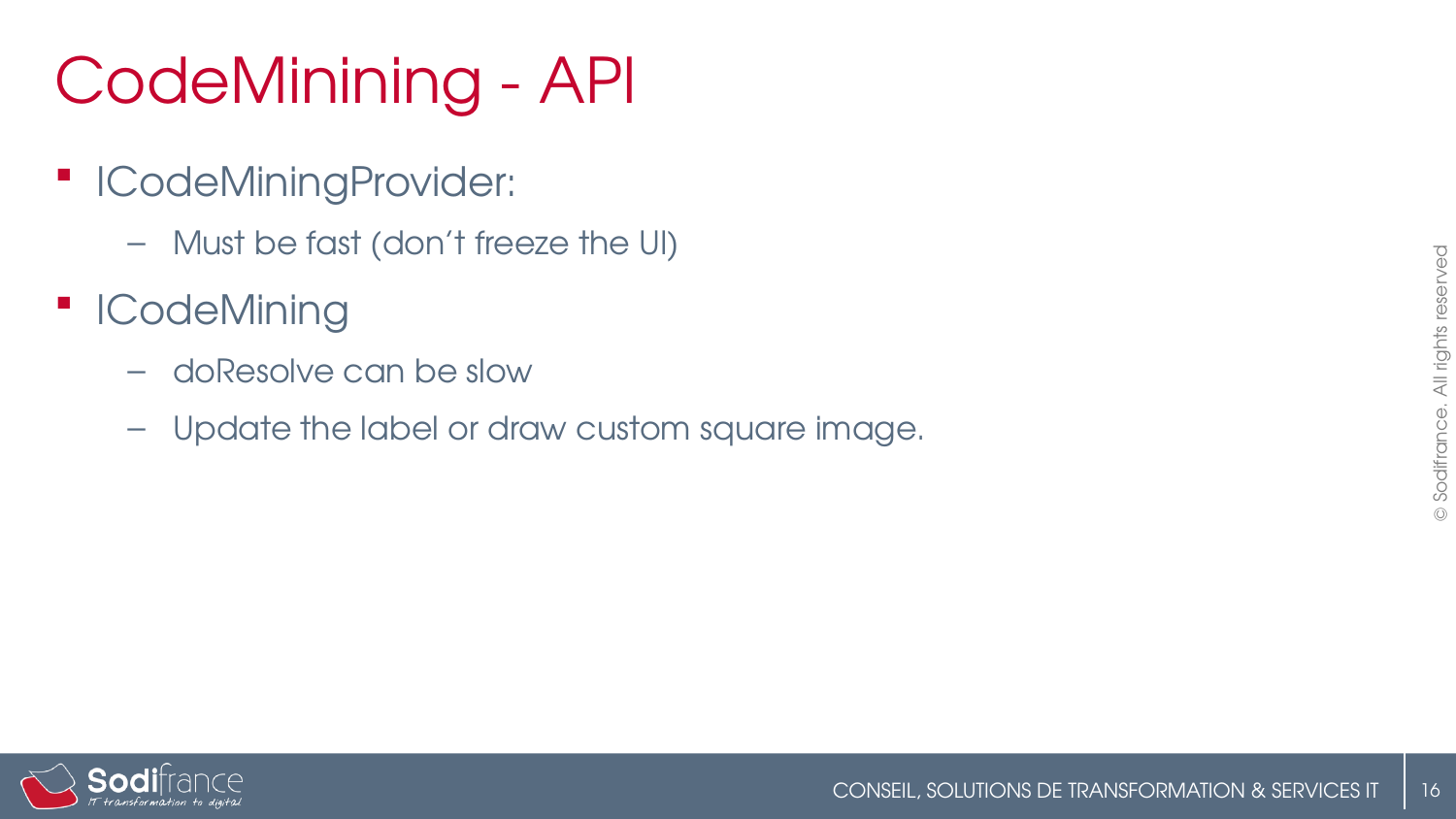

# CodeMinining - API
ICodeMiningProvider:
Must be fast (don’t freeze the UI)
ICodeMining
doResolve can be slow
Update the label or draw custom square image.